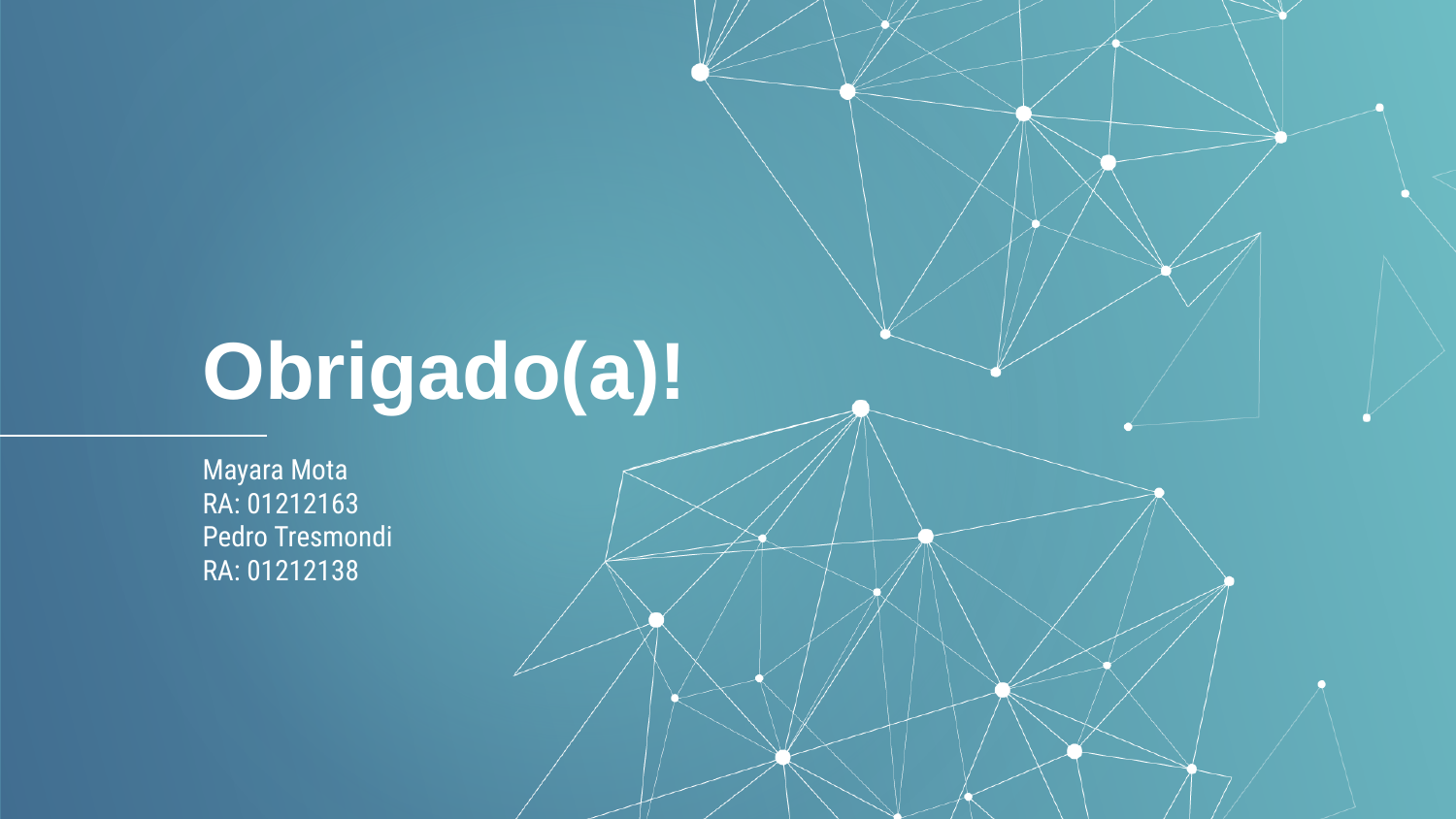

# Obrigado(a)!
Mayara Mota
RA: 01212163
Pedro Tresmondi
RA: 01212138